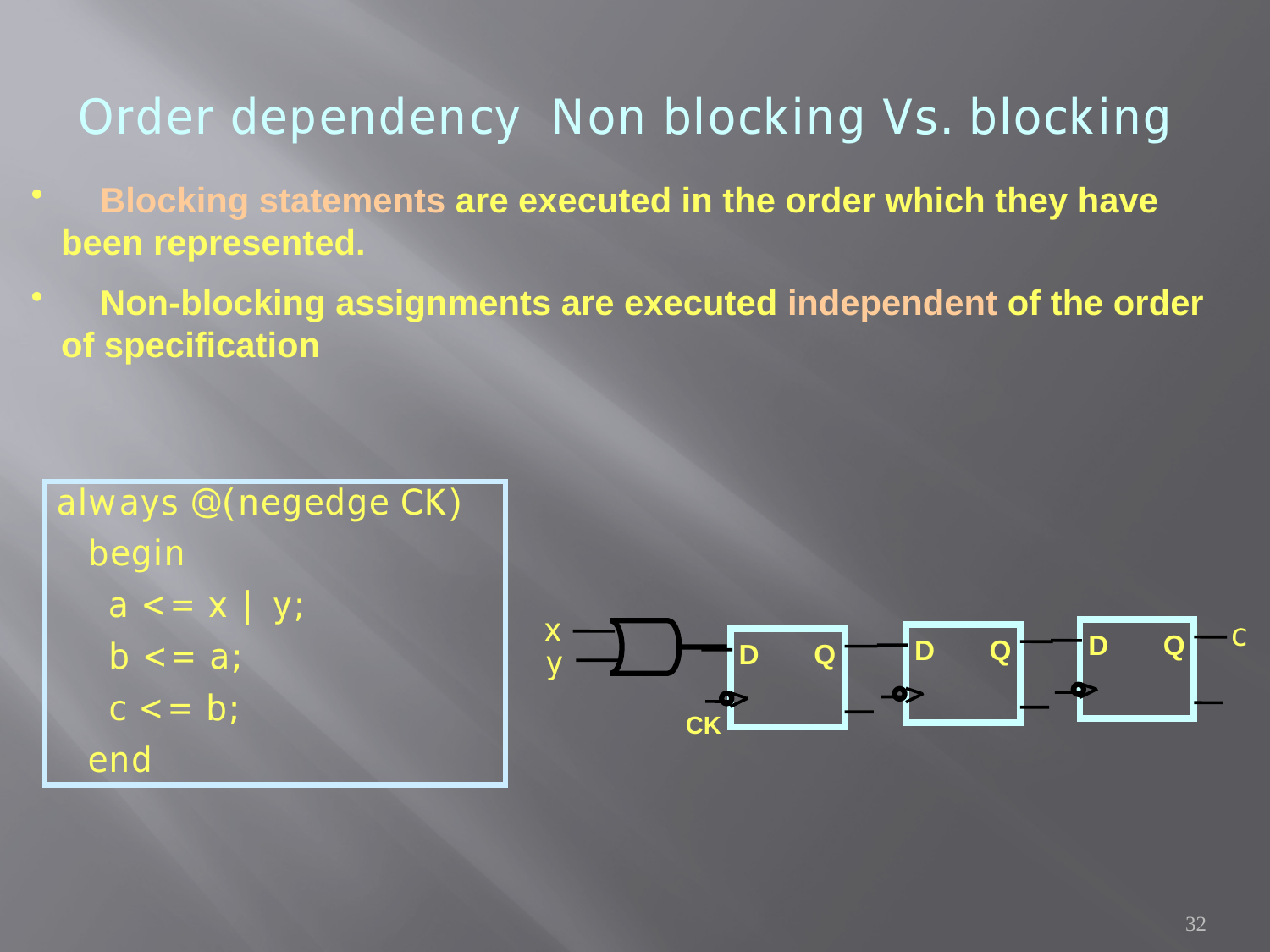

# Order dependency  Non blocking Vs. blocking
    Blocking statements are executed in the order which they have been represented.
    Non-blocking assignments are executed independent of the order of specification
always @(negedge CK)
   begin
     a <= x | y;
     b <= a;
     c <= b;
   end
x
c

D       Q

D       Q

D       Q

CK

y

32